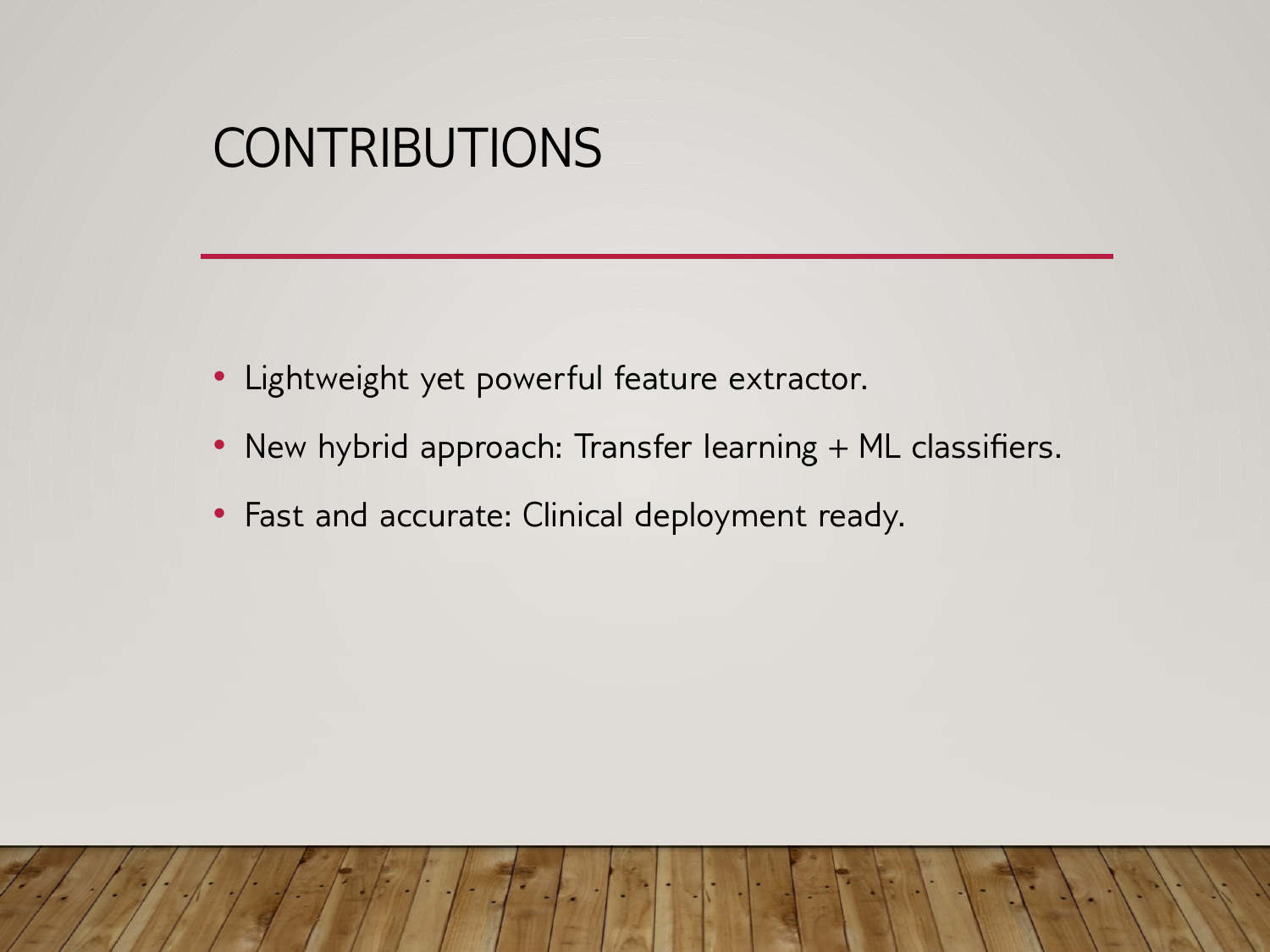

# Contributions

Lightweight yet powerful feature extractor.
New hybrid approach: Transfer learning + ML classifiers.
Fast and accurate: Clinical deployment ready.